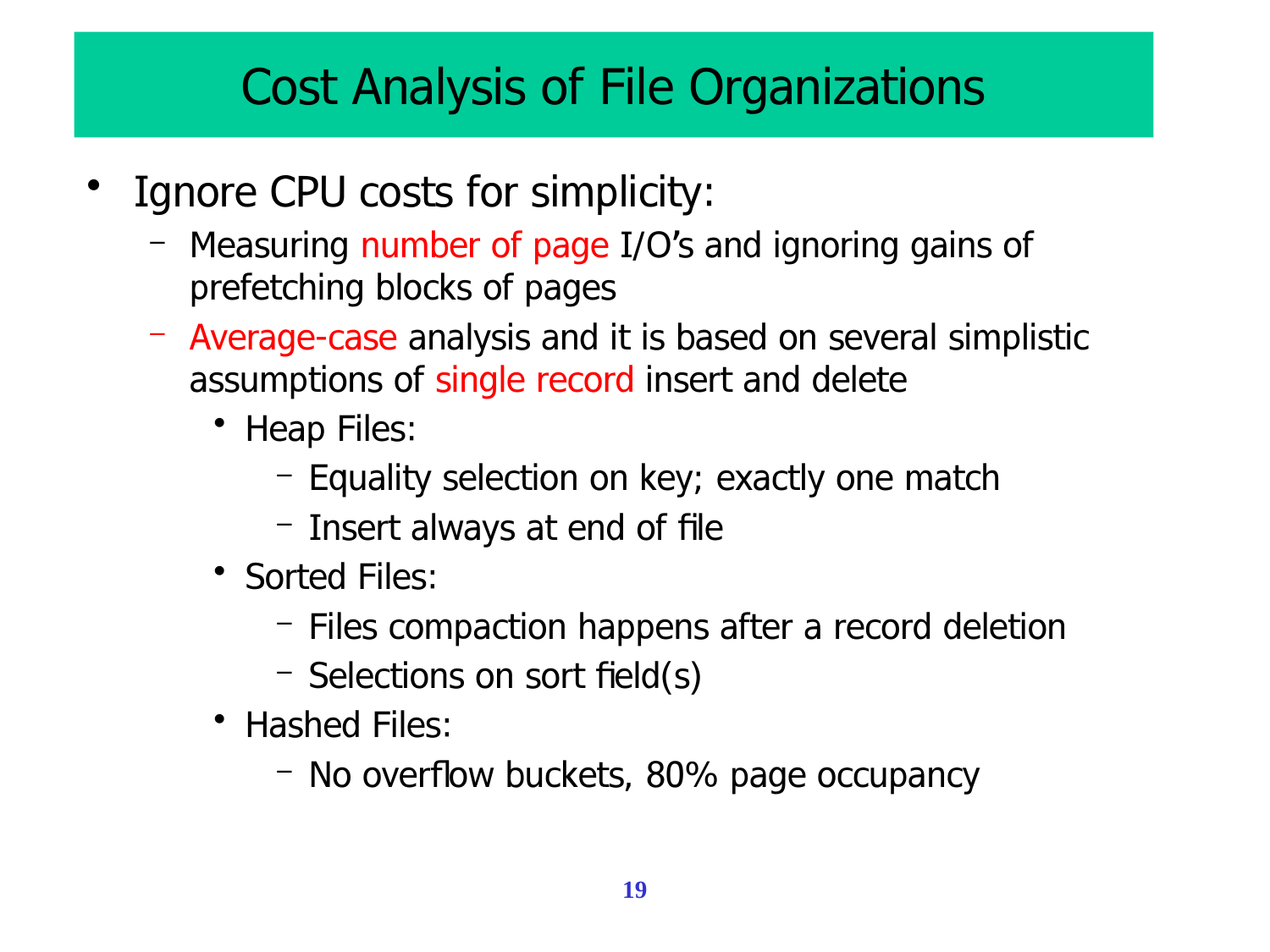

# Cost Analysis of File Organizations
Ignore CPU costs for simplicity:
Measuring number of page I/O’s and ignoring gains of prefetching blocks of pages
Average-case analysis and it is based on several simplistic assumptions of single record insert and delete
Heap Files:
Equality selection on key; exactly one match
Insert always at end of file
Sorted Files:
Files compaction happens after a record deletion
Selections on sort field(s)
Hashed Files:
No overflow buckets, 80% page occupancy

19